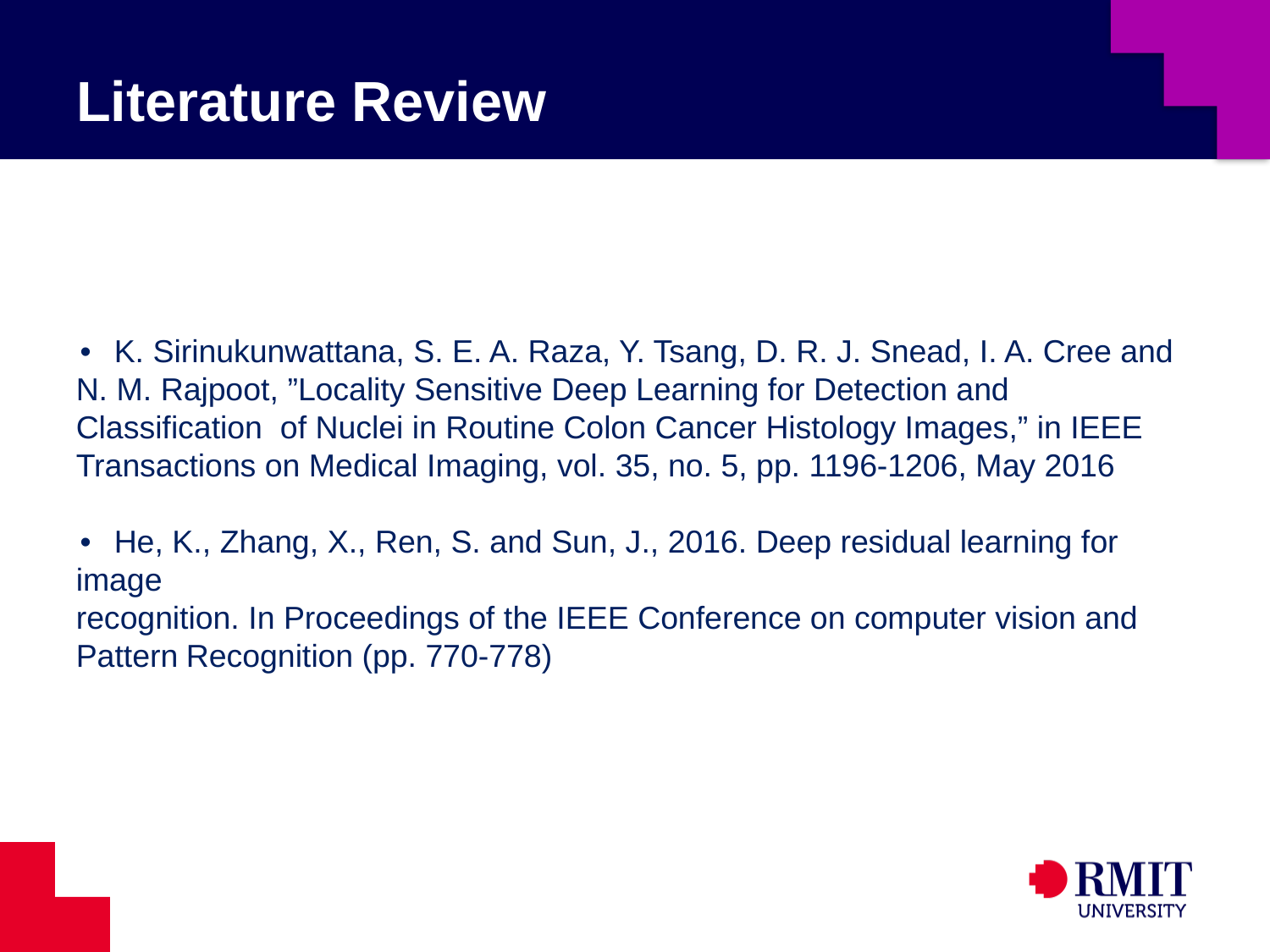

# Literature Review
• K. Sirinukunwattana, S. E. A. Raza, Y. Tsang, D. R. J. Snead, I. A. Cree and
N. M. Rajpoot, ”Locality Sensitive Deep Learning for Detection and Classification  of Nuclei in Routine Colon Cancer Histology Images,” in IEEE Transactions on Medical Imaging, vol. 35, no. 5, pp. 1196-1206, May 2016

• He, K., Zhang, X., Ren, S. and Sun, J., 2016. Deep residual learning for image
recognition. In Proceedings of the IEEE Conference on computer vision and Pattern Recognition (pp. 770-778)